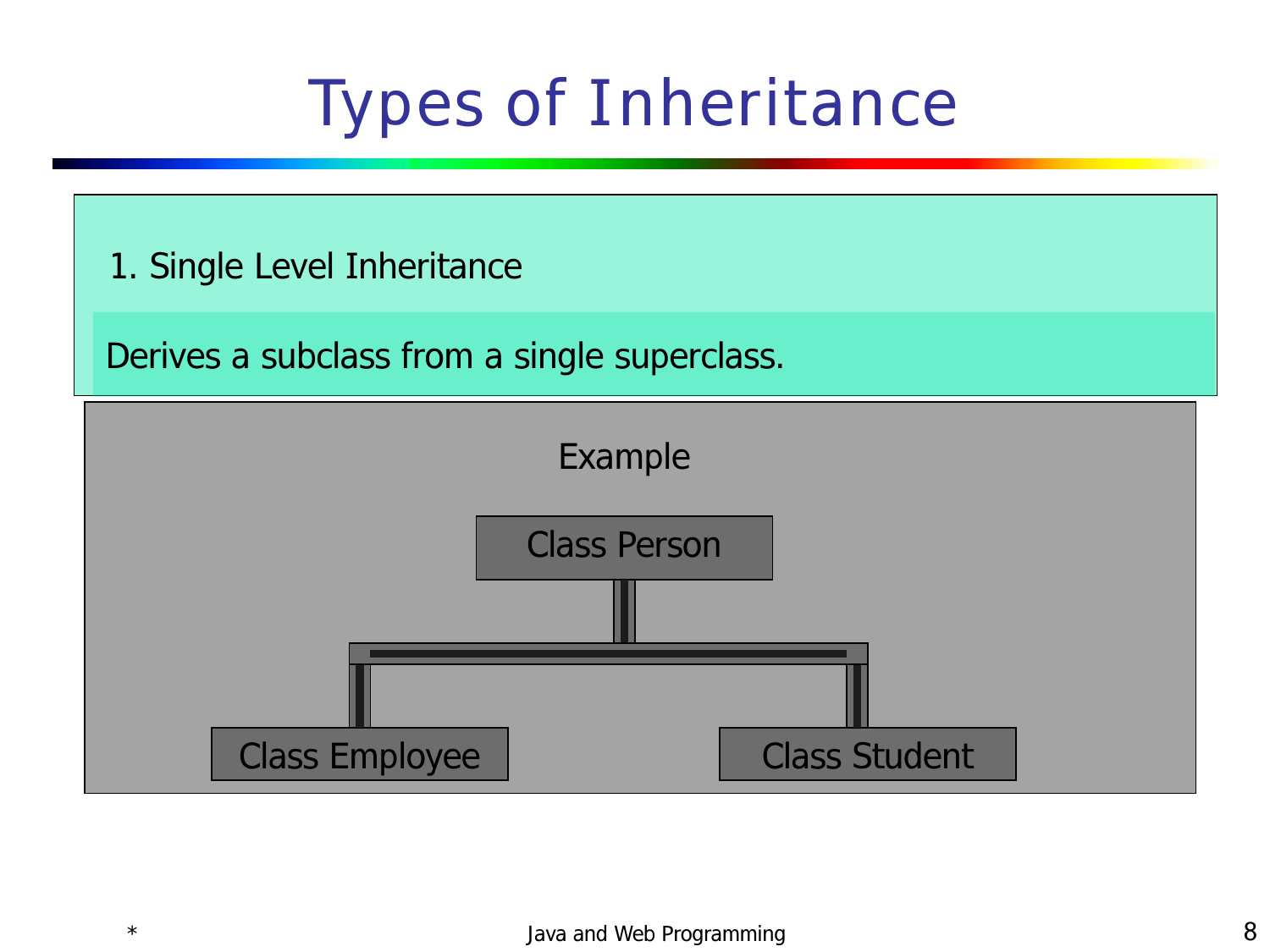

# Types of Inheritance

  1. Single Level Inheritance
Derives a subclass from a single superclass.

Example
Class Person

Class Employee
Class Student
*
8
Java and Web Programming